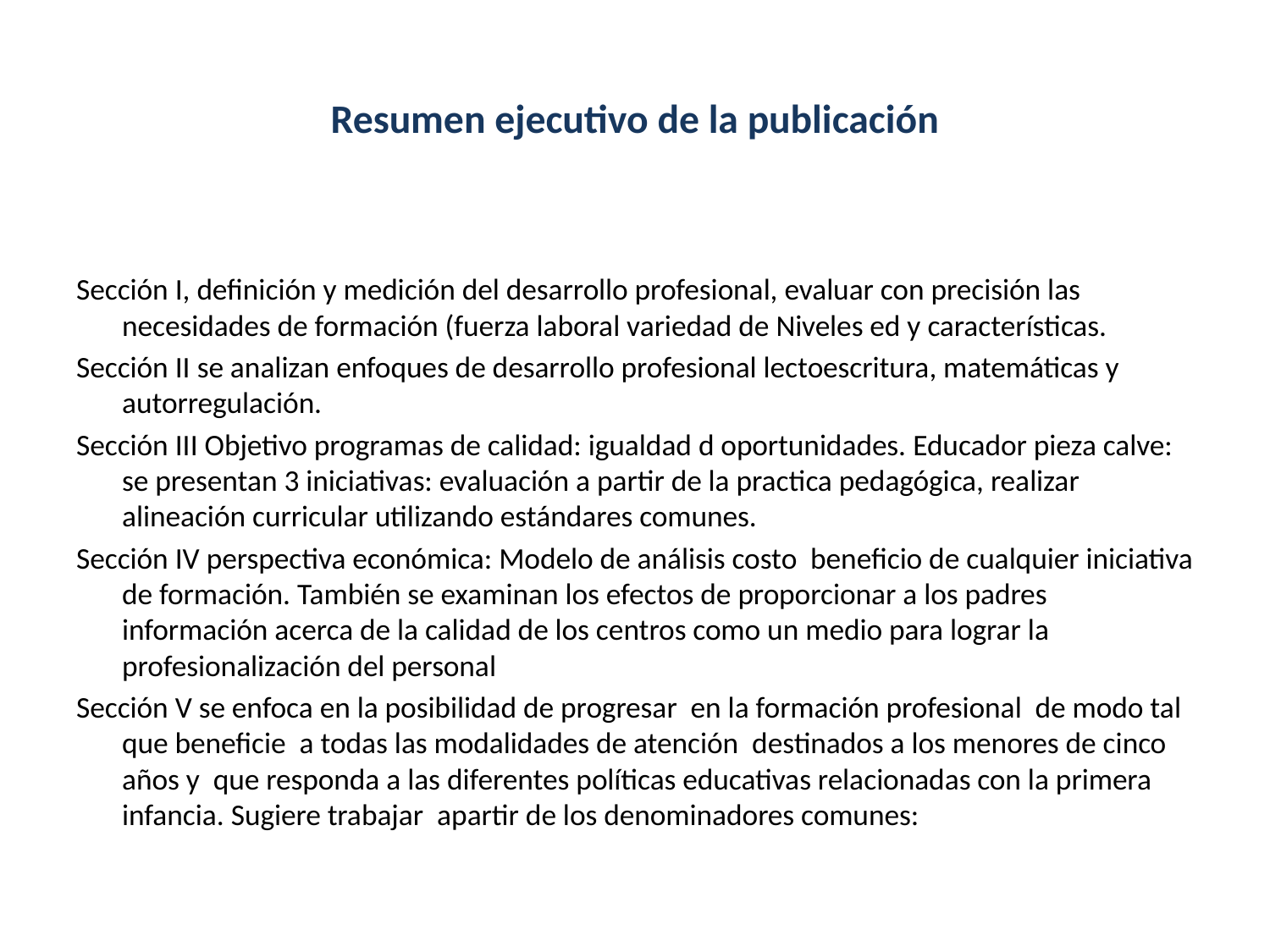

# Resumen ejecutivo de la publicación

Sección I, definición y medición del desarrollo profesional, evaluar con precisión las necesidades de formación (fuerza laboral variedad de Niveles ed y características.
Sección II se analizan enfoques de desarrollo profesional lectoescritura, matemáticas y autorregulación.
Sección III Objetivo programas de calidad: igualdad d oportunidades. Educador pieza calve: se presentan 3 iniciativas: evaluación a partir de la practica pedagógica, realizar alineación curricular utilizando estándares comunes.
Sección IV perspectiva económica: Modelo de análisis costo  beneficio de cualquier iniciativa de formación. También se examinan los efectos de proporcionar a los padres información acerca de la calidad de los centros como un medio para lograr la profesionalización del personal
Sección V se enfoca en la posibilidad de progresar  en la formación profesional  de modo tal que beneficie  a todas las modalidades de atención  destinados a los menores de cinco años y  que responda a las diferentes políticas educativas relacionadas con la primera infancia. Sugiere trabajar  apartir de los denominadores comunes: